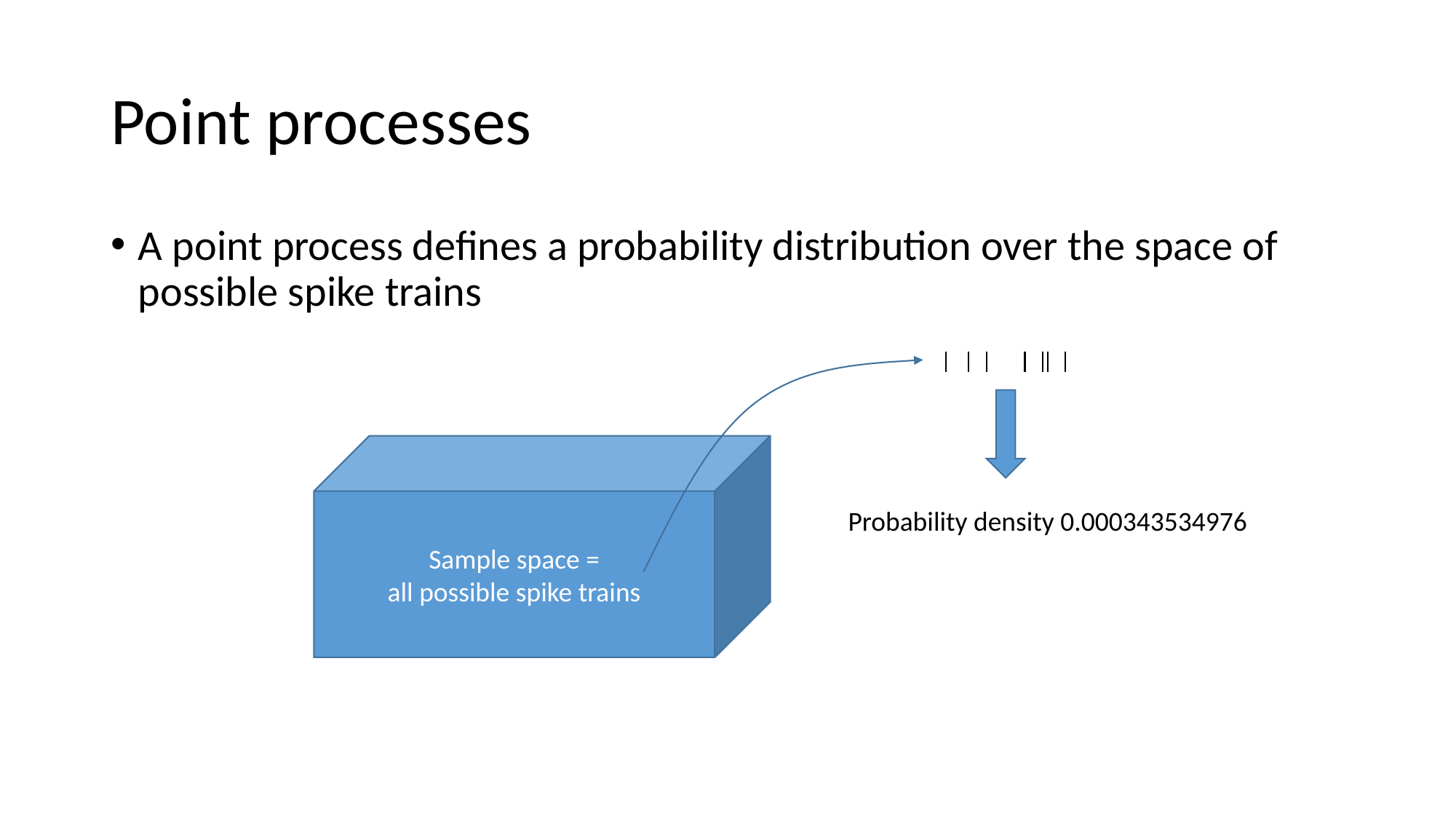

# Point processes
A point process defines a probability distribution over the space of possible spike trains

Sample space =
all possible spike trains
Probability density 0.000343534976